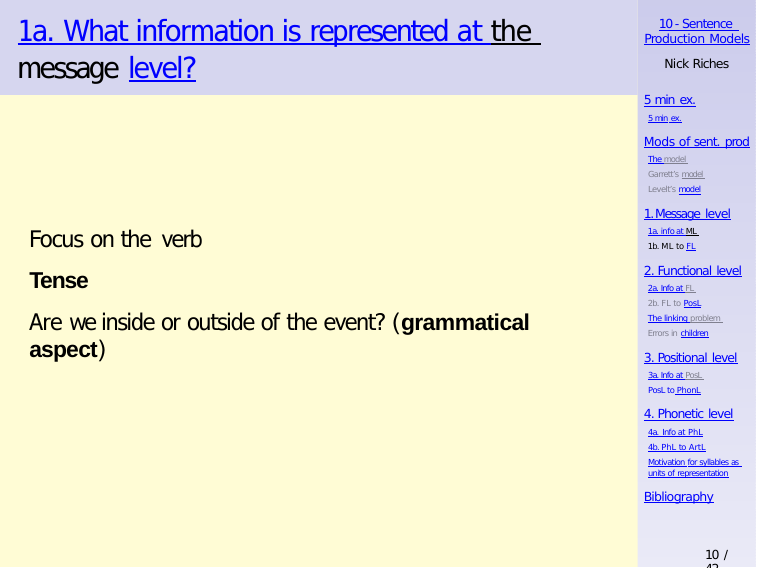

# 1a. What information is represented at the  message level?
10 - Sentence  Production Models
Nick Riches
5 min ex.
5 min ex.

Mods of sent. prod
The model  Garrett’s model  Levelt’s model
1. Message level
1a. info at ML  1b. ML to FL
Focus on the verb
Tense
Are we inside or outside of the event? (grammatical  aspect)
2. Functional level
2a. Info at FL  2b. FL to PosL
The linking problem  Errors in children
3. Positional level
3a. Info at PosL  PosL to PhonL
4. Phonetic level
4a.  Info at PhL
4b. PhL to ArtL
Motivation for syllables as  units of representation
Bibliography
10 / 42